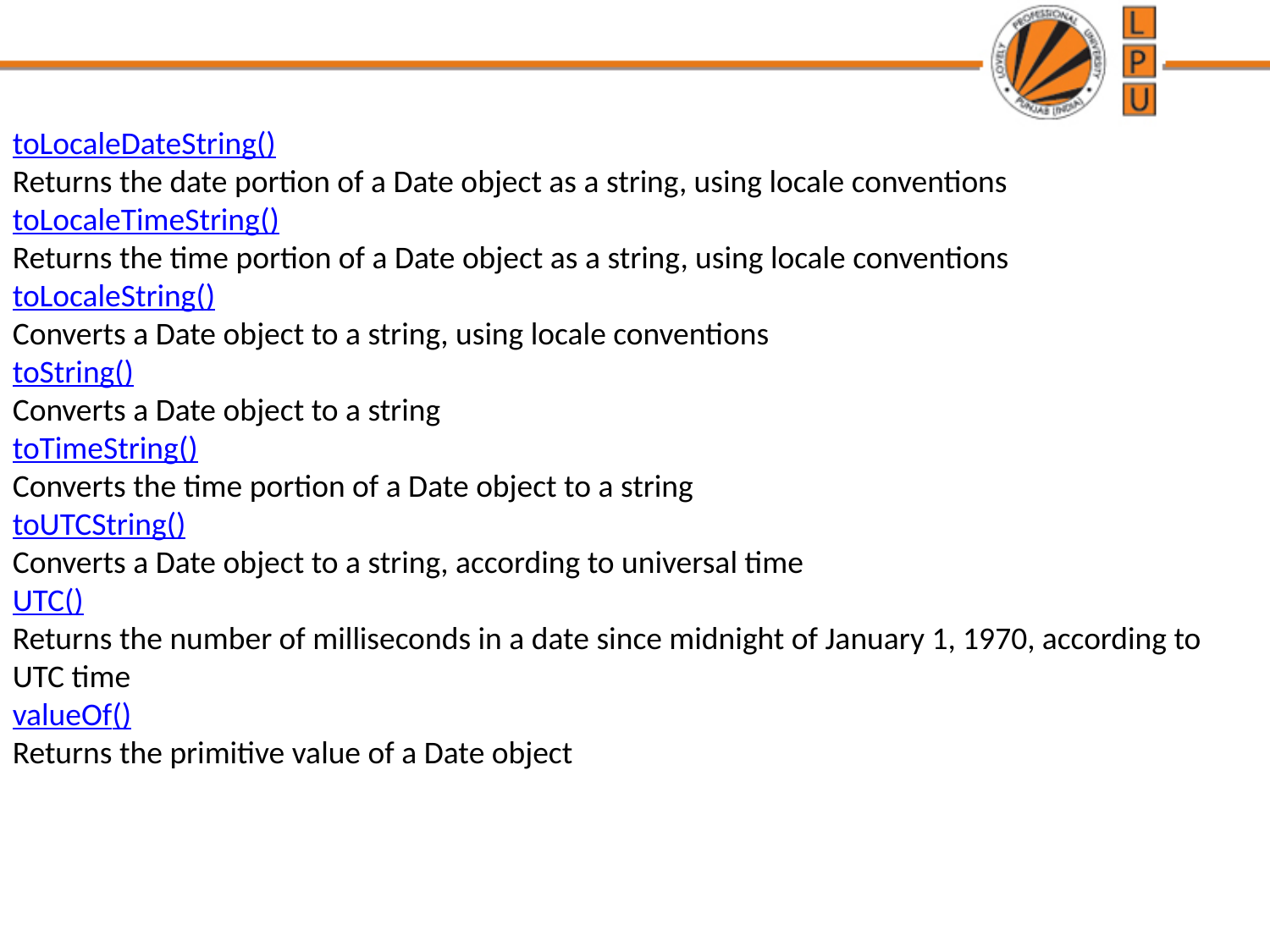

toLocaleDateString()
Returns the date portion of a Date object as a string, using locale conventions
toLocaleTimeString()
Returns the time portion of a Date object as a string, using locale conventions
toLocaleString()
Converts a Date object to a string, using locale conventions
toString()
Converts a Date object to a string
toTimeString()
Converts the time portion of a Date object to a string
toUTCString()
Converts a Date object to a string, according to universal time
UTC()
Returns the number of milliseconds in a date since midnight of January 1, 1970, according to UTC time
valueOf()
Returns the primitive value of a Date object